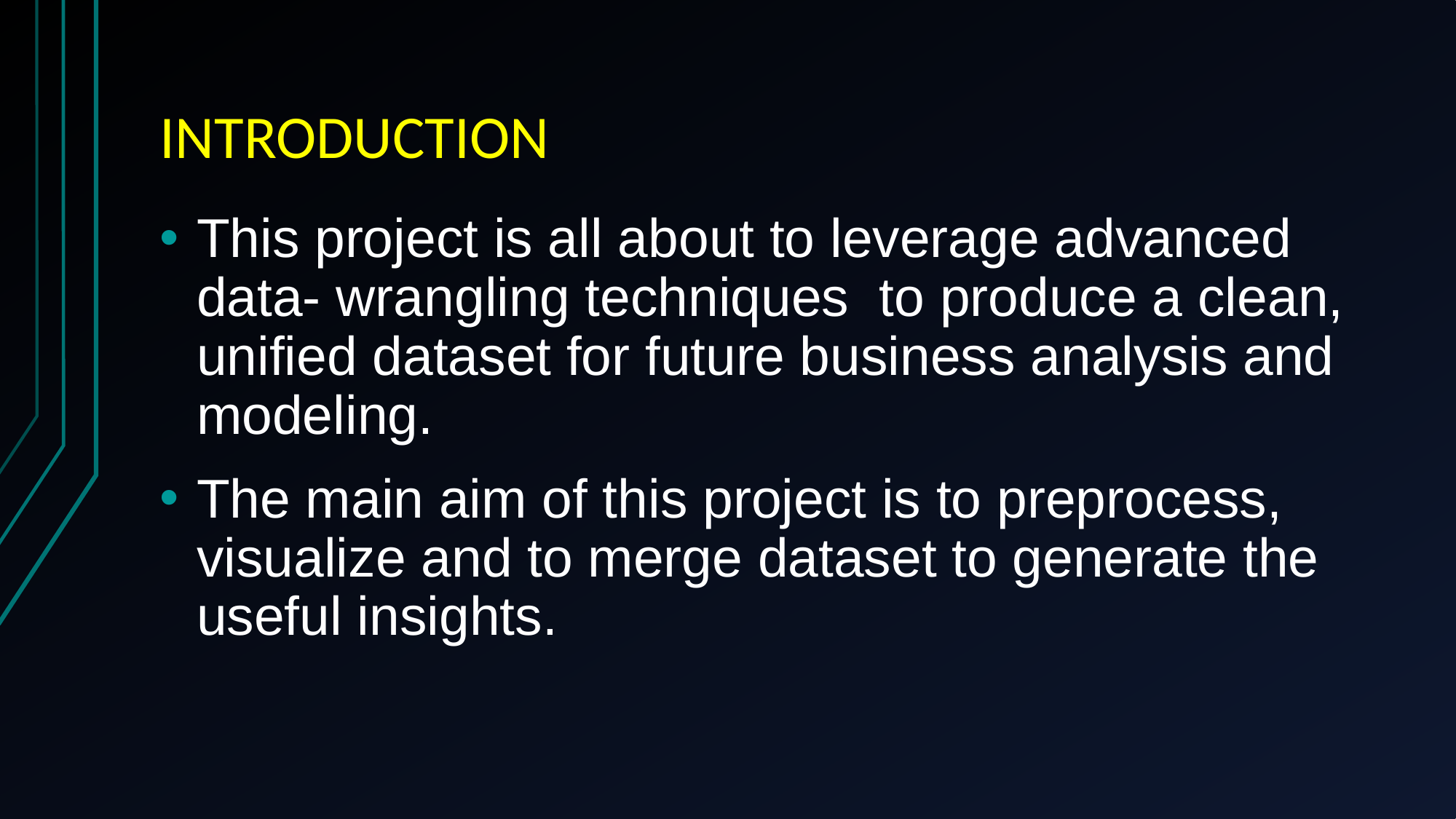

# INTRODUCTION
This project is all about to leverage advanced data- wrangling techniques  to produce a clean, unified dataset for future business analysis and modeling.
The main aim of this project is to preprocess, visualize and to merge dataset to generate the  useful insights.